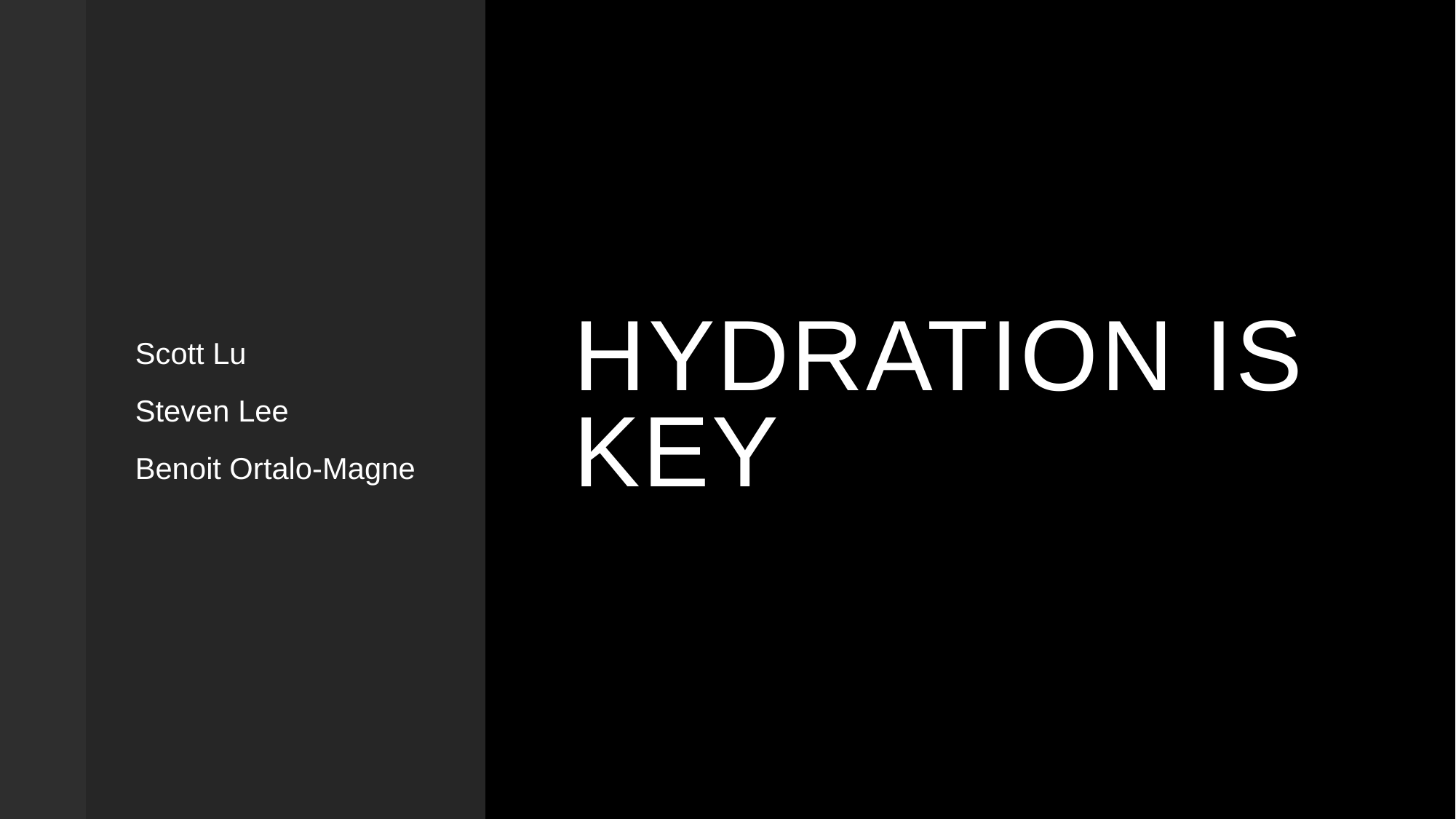

Scott Lu
Steven Lee
Benoit Ortalo-Magne
# Hydration Is Key